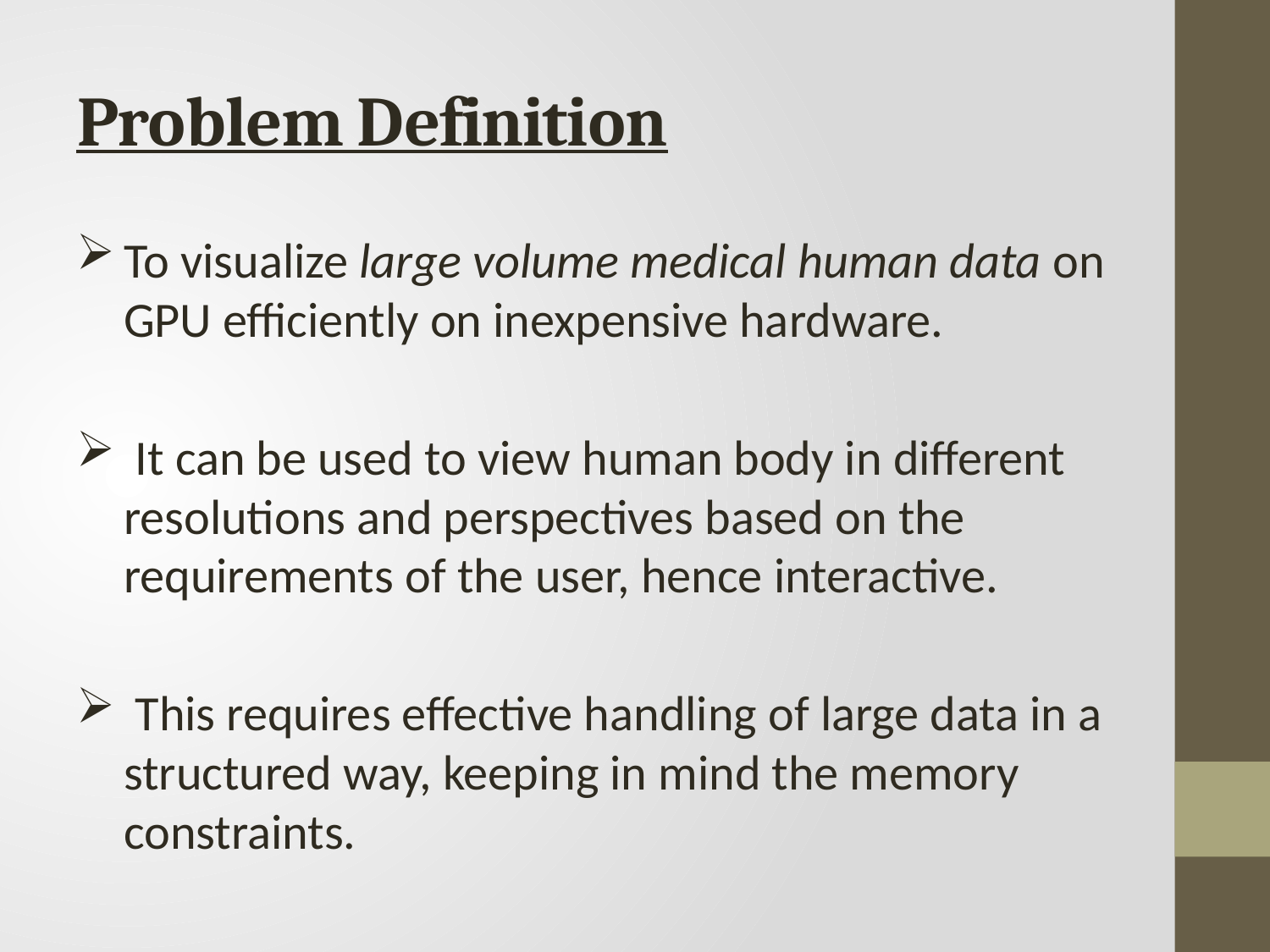

# Problem Definition
To visualize large volume medical human data on GPU efficiently on inexpensive hardware.

 It can be used to view human body in different resolutions and perspectives based on the requirements of the user, hence interactive.

 This requires effective handling of large data in a structured way, keeping in mind the memory constraints.